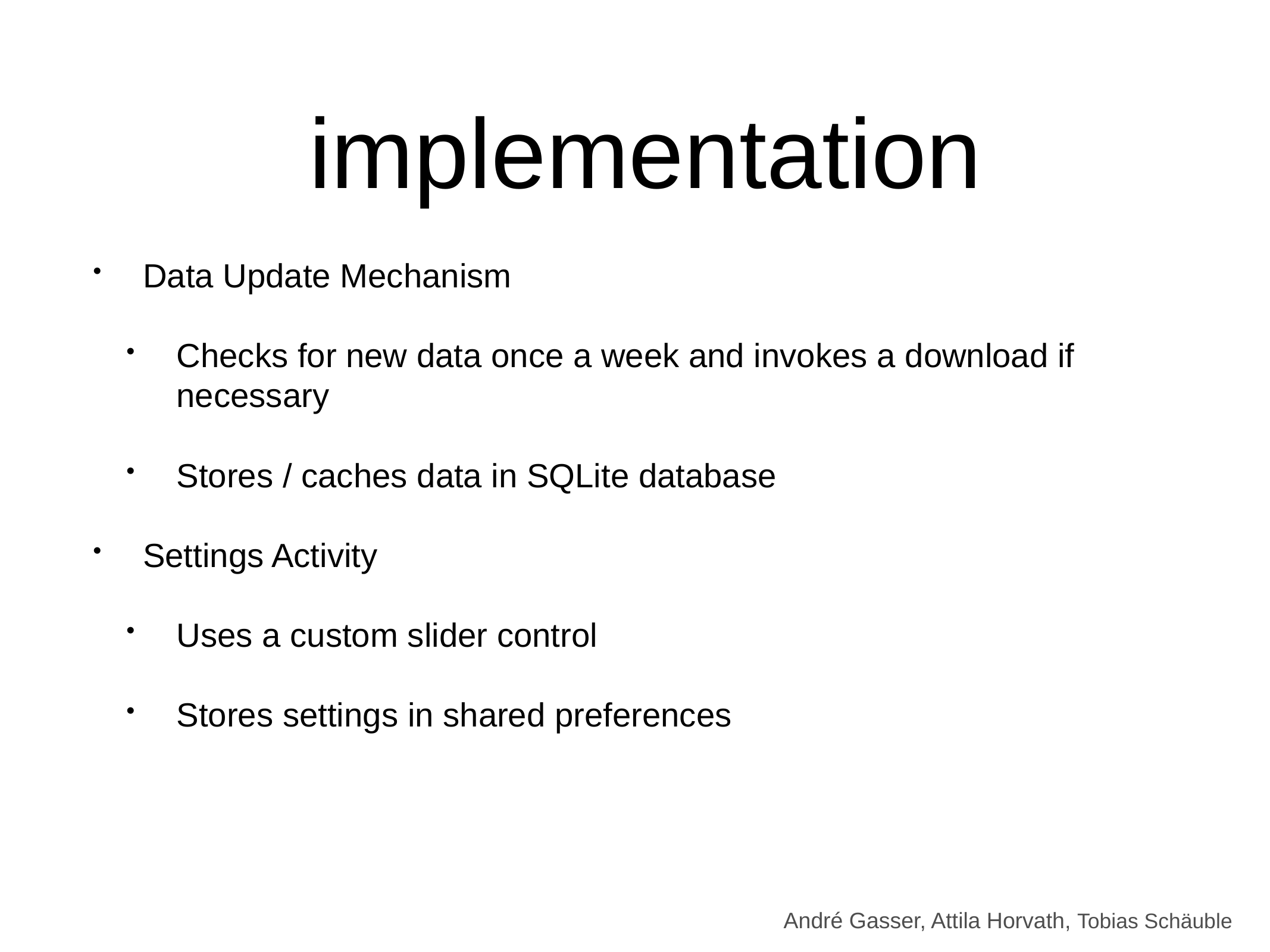

# implementation
Data Update Mechanism
Checks for new data once a week and invokes a download if necessary
Stores / caches data in SQLite database
Settings Activity
Uses a custom slider control
Stores settings in shared preferences
André Gasser, Attila Horvath, Tobias Schäuble